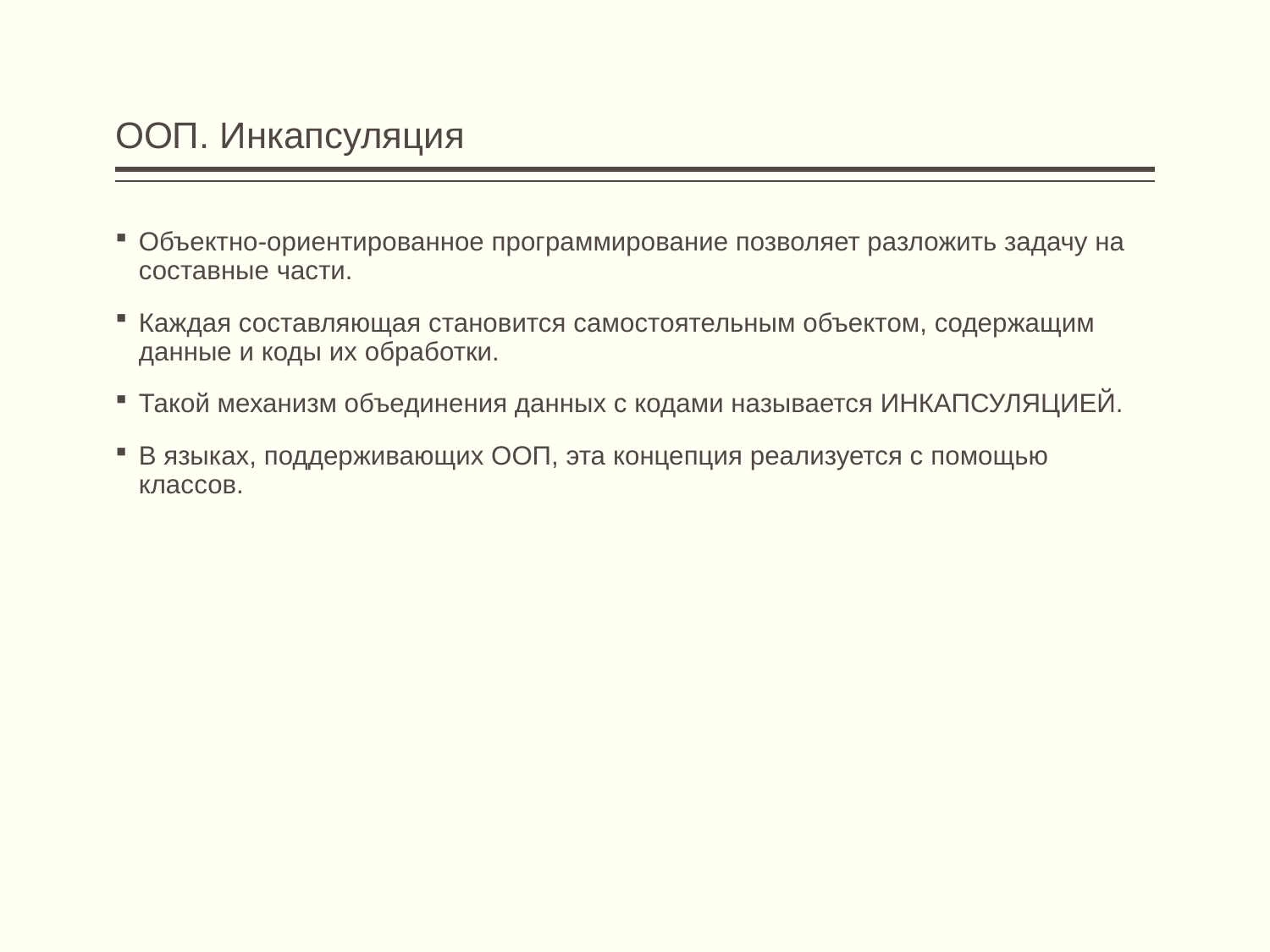

# ООП. Инкапсуляция
Объектно-ориентированное программирование позволяет разложить задачу на составные части.
Каждая составляющая становится самостоятельным объектом, содержащим данные и коды их обработки.
Такой механизм объединения данных с кодами называется ИНКАПСУЛЯЦИЕЙ.
В языках, поддерживающих ООП, эта концепция реализуется с помощью классов.